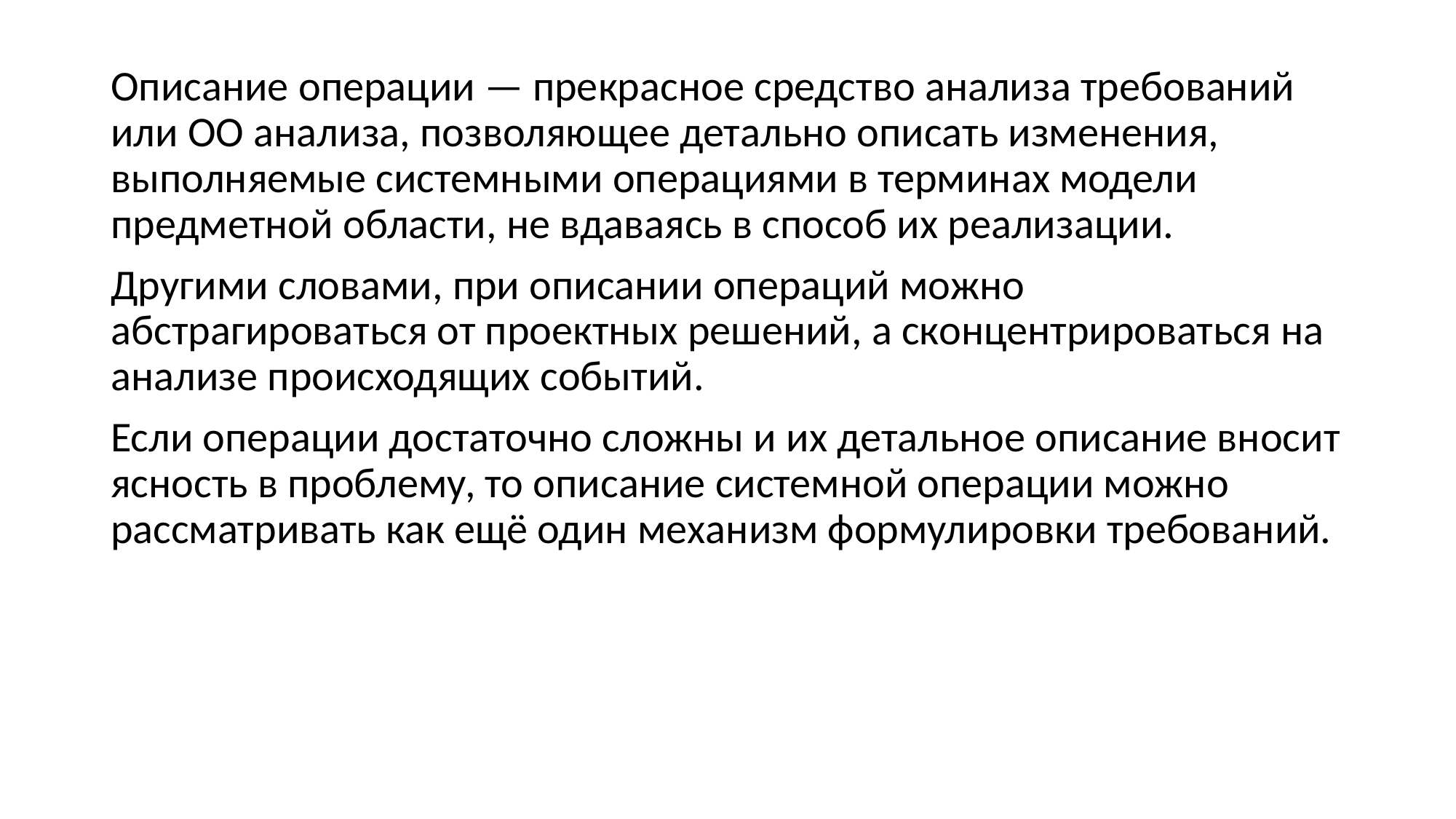

Описание операции — прекрасное средство анализа требований или ОО анализа, позволяющее детально описать изменения, выполняемые системными операциями в терминах модели предметной области, не вдаваясь в способ их реализации.
Другими словами, при описании операций можно абстрагироваться от проектных решений, а сконцентрироваться на анализе происходящих событий.
Если операции достаточно сложны и их детальное описание вносит ясность в проблему, то описание системной операции можно рассматривать как ещё один механизм формулировки требований.